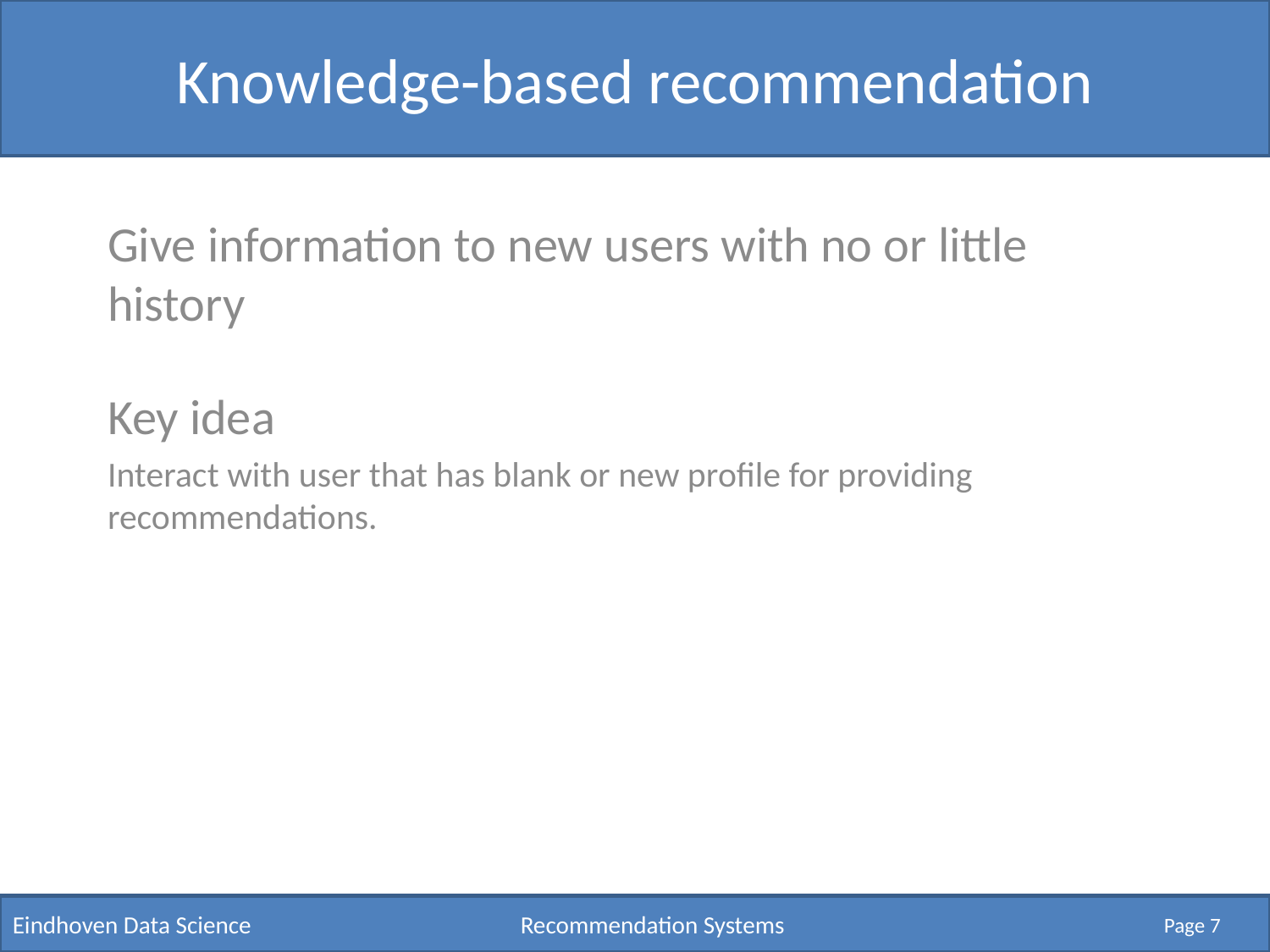

# Knowledge-based recommendation
Give information to new users with no or little history

Key idea
Interact with user that has blank or new profile for providing recommendations.

Eindhoven Data Science 			Recommendation Systems
Page 7